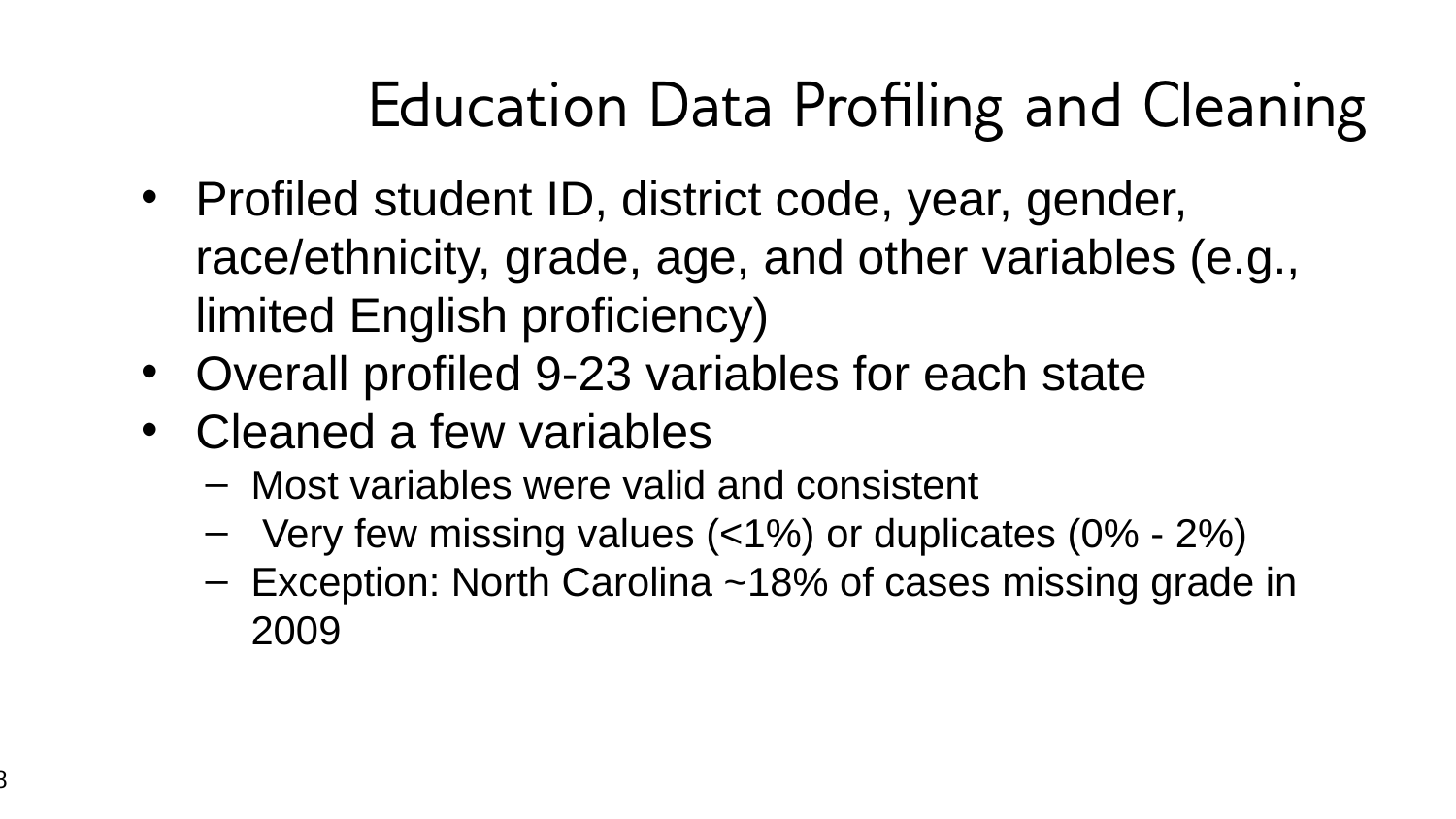

Education Data Profiling and Cleaning
Profiled student ID, district code, year, gender, race/ethnicity, grade, age, and other variables (e.g., limited English proficiency)
Overall profiled 9-23 variables for each state
Cleaned a few variables
Most variables were valid and consistent
 Very few missing values (<1%) or duplicates (0% - 2%)
Exception: North Carolina ~18% of cases missing grade in 2009